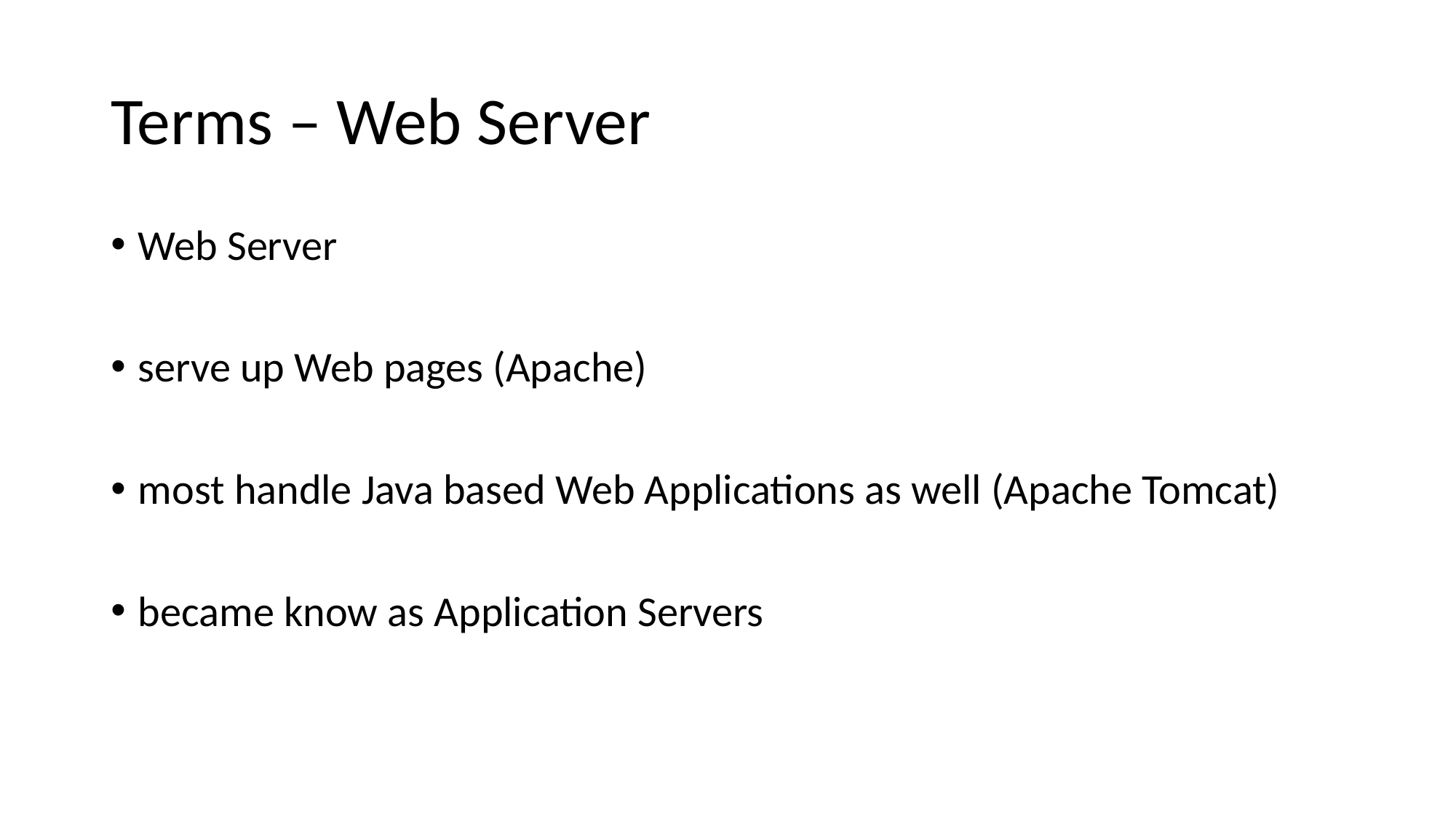

# Terms – Web Server
Web Server

serve up Web pages (Apache)

most handle Java based Web Applications as well (Apache Tomcat)

became know as Application Servers